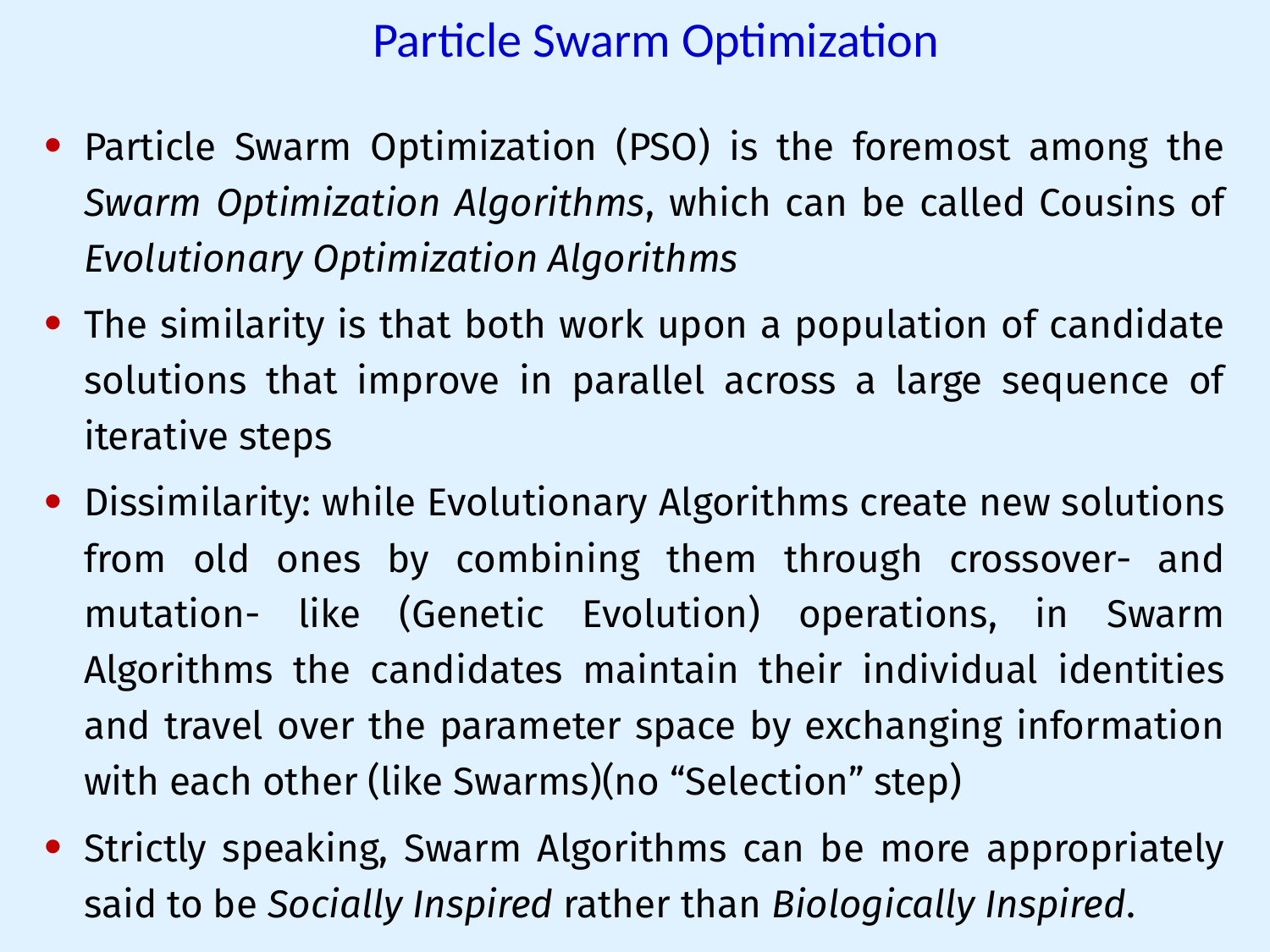

Particle Swarm Optimization
Particle Swarm Optimization (PSO) is the foremost among the Swarm Optimization Algorithms, which can be called Cousins of Evolutionary Optimization Algorithms
The similarity is that both work upon a population of candidate solutions that improve in parallel across a large sequence of iterative steps
Dissimilarity: while Evolutionary Algorithms create new solutions from old ones by combining them through crossover- and mutation- like (Genetic Evolution) operations, in Swarm Algorithms the candidates maintain their individual identities and travel over the parameter space by exchanging information with each other (like Swarms)(no “Selection” step)
Strictly speaking, Swarm Algorithms can be more appropriately said to be Socially Inspired rather than Biologically Inspired.